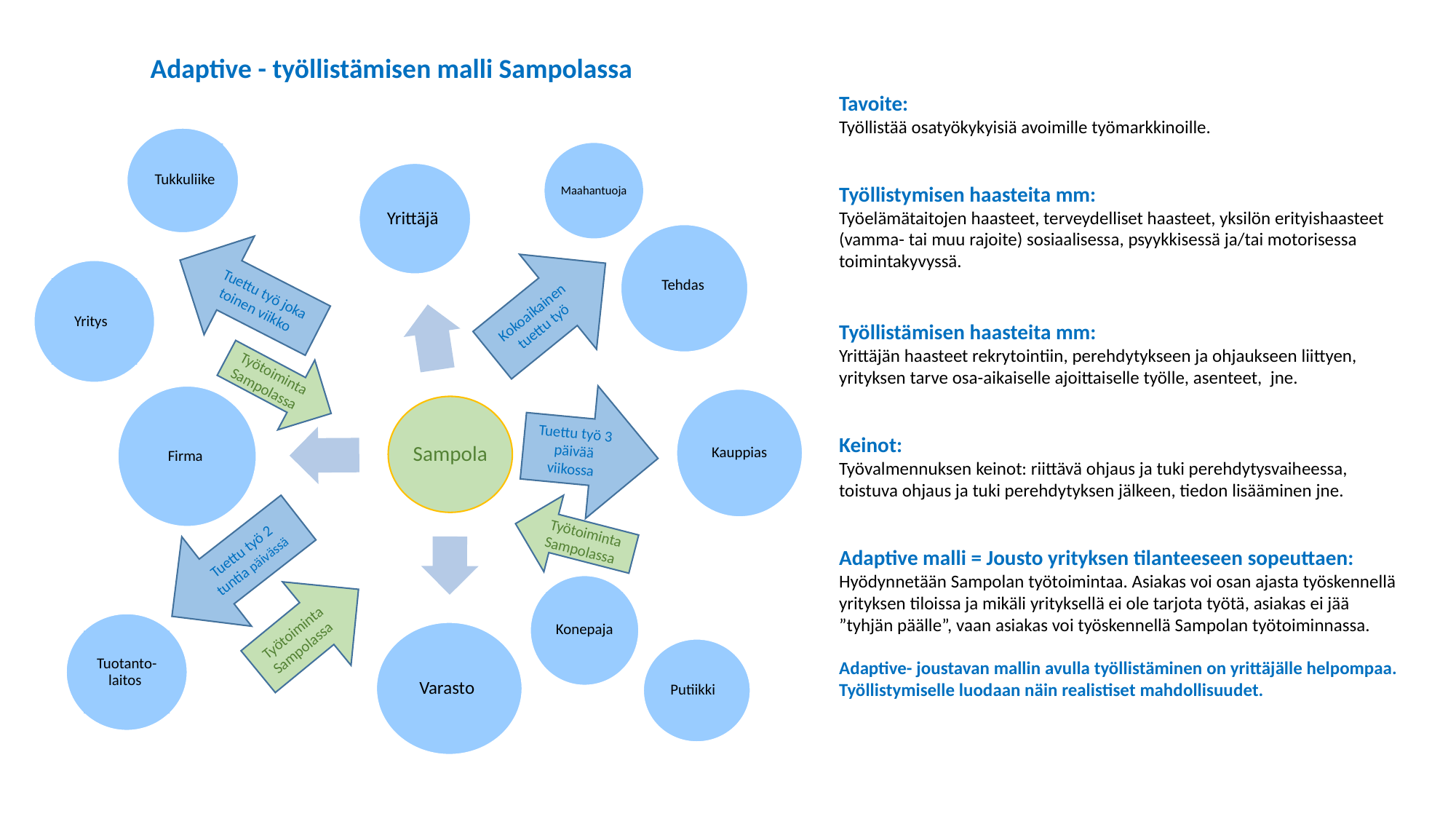

Adaptive - työllistämisen malli Sampolassa
Tavoite:
Työllistää osatyökykyisiä avoimille työmarkkinoille.

Työllistymisen haasteita mm:
Työelämätaitojen haasteet, terveydelliset haasteet, yksilön erityishaasteet (vamma- tai muu rajoite) sosiaalisessa, psyykkisessä ja/tai motorisessa toimintakyvyssä.

Työllistämisen haasteita mm:
Yrittäjän haasteet rekrytointiin, perehdytykseen ja ohjaukseen liittyen, yrityksen tarve osa-aikaiselle ajoittaiselle työlle, asenteet,  jne.

Keinot:
Työvalmennuksen keinot: riittävä ohjaus ja tuki perehdytysvaiheessa, toistuva ohjaus ja tuki perehdytyksen jälkeen, tiedon lisääminen jne.

Adaptive malli = Jousto yrityksen tilanteeseen sopeuttaen:
Hyödynnetään Sampolan työtoimintaa. Asiakas voi osan ajasta työskennellä yrityksen tiloissa ja mikäli yrityksellä ei ole tarjota työtä, asiakas ei jää ”tyhjän päälle”, vaan asiakas voi työskennellä Sampolan työtoiminnassa.

Adaptive- joustavan mallin avulla työllistäminen on yrittäjälle helpompaa.
Työllistymiselle luodaan näin realistiset mahdollisuudet.

Tukkuliike
Sampola

Yrittäjä

Kauppias

Varasto

Firma

Maahantuoja

Tehdas
Tuettu työ joka toinen viikko
Kokoaikainen tuettu työ

Yritys
Työtoiminta Sampolassa
Tuettu työ 3 päivää viikossa
Työtoiminta Sampolassa
Tuettu työ 2 tuntia päivässä

Konepaja
Työtoiminta Sampolassa

Tuotanto-laitos

Putiikki